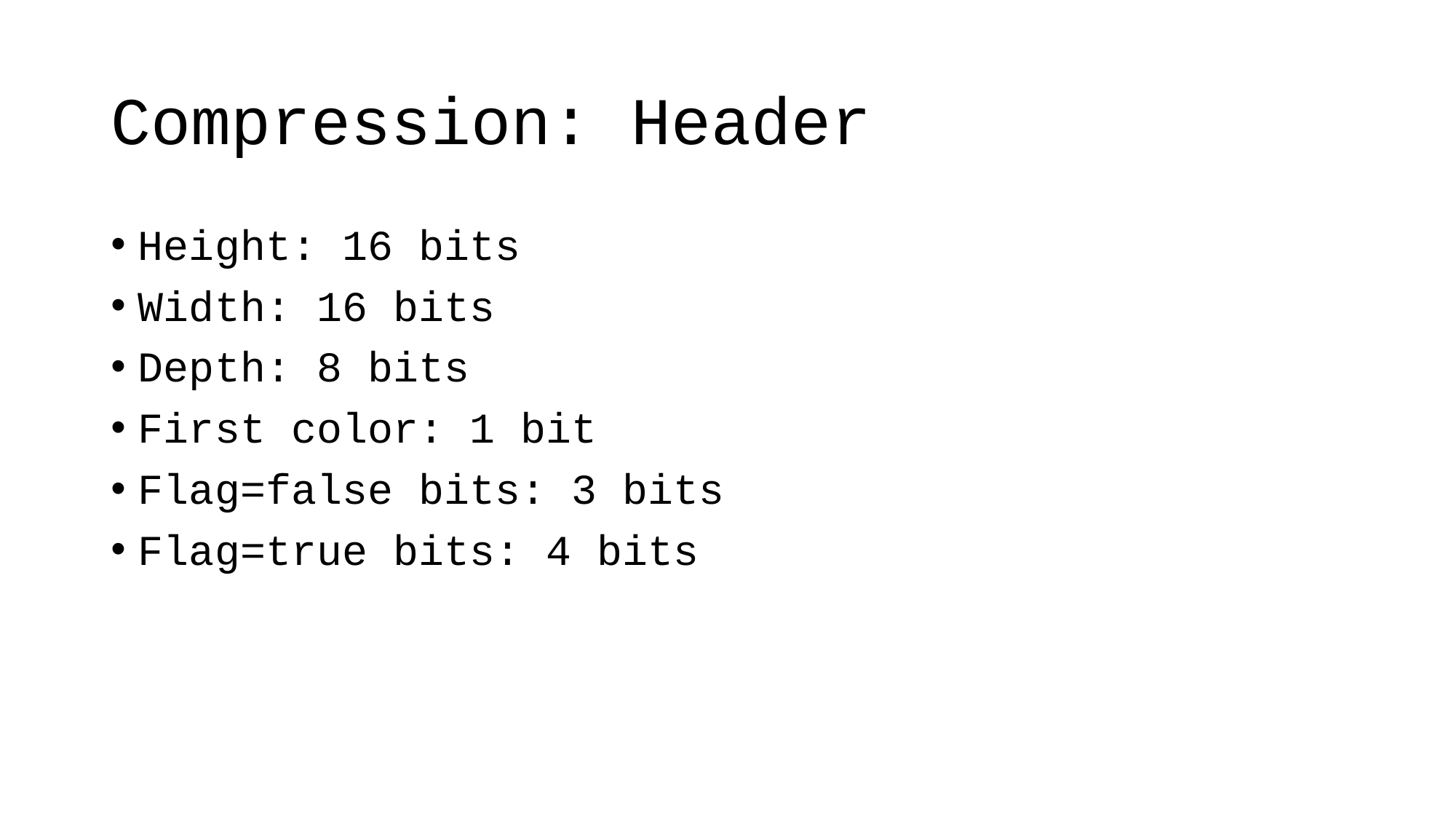

# Compression: Header
Height: 16 bits
Width: 16 bits
Depth: 8 bits
First color: 1 bit
Flag=false bits: 3 bits
Flag=true bits: 4 bits